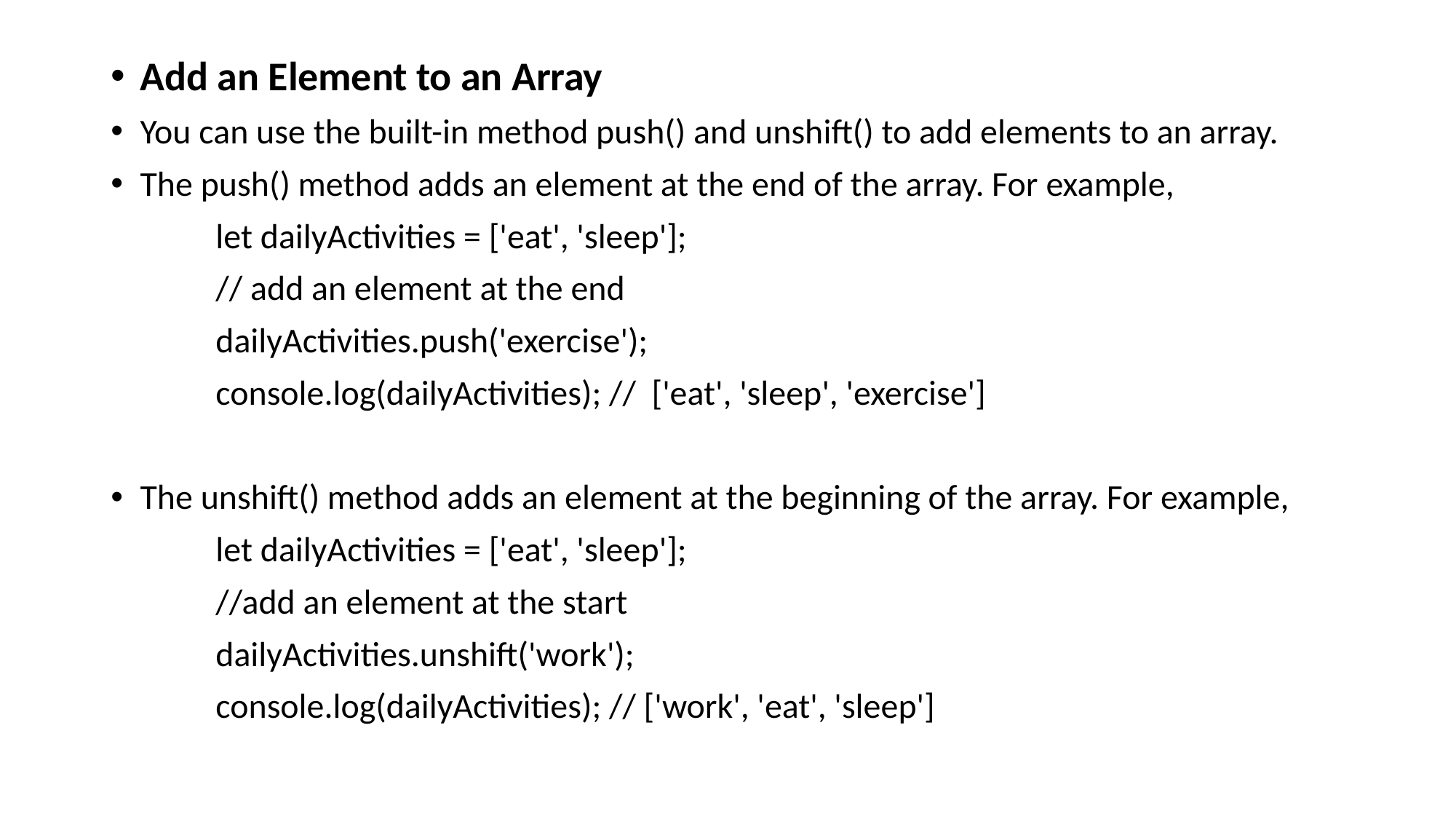

Add an Element to an Array
You can use the built-in method push() and unshift() to add elements to an array.
The push() method adds an element at the end of the array. For example,
		let dailyActivities = ['eat', 'sleep'];
		// add an element at the end
		dailyActivities.push('exercise');
		console.log(dailyActivities); //  ['eat', 'sleep', 'exercise']

The unshift() method adds an element at the beginning of the array. For example,
		let dailyActivities = ['eat', 'sleep'];
		//add an element at the start
		dailyActivities.unshift('work');
		console.log(dailyActivities); // ['work', 'eat', 'sleep']